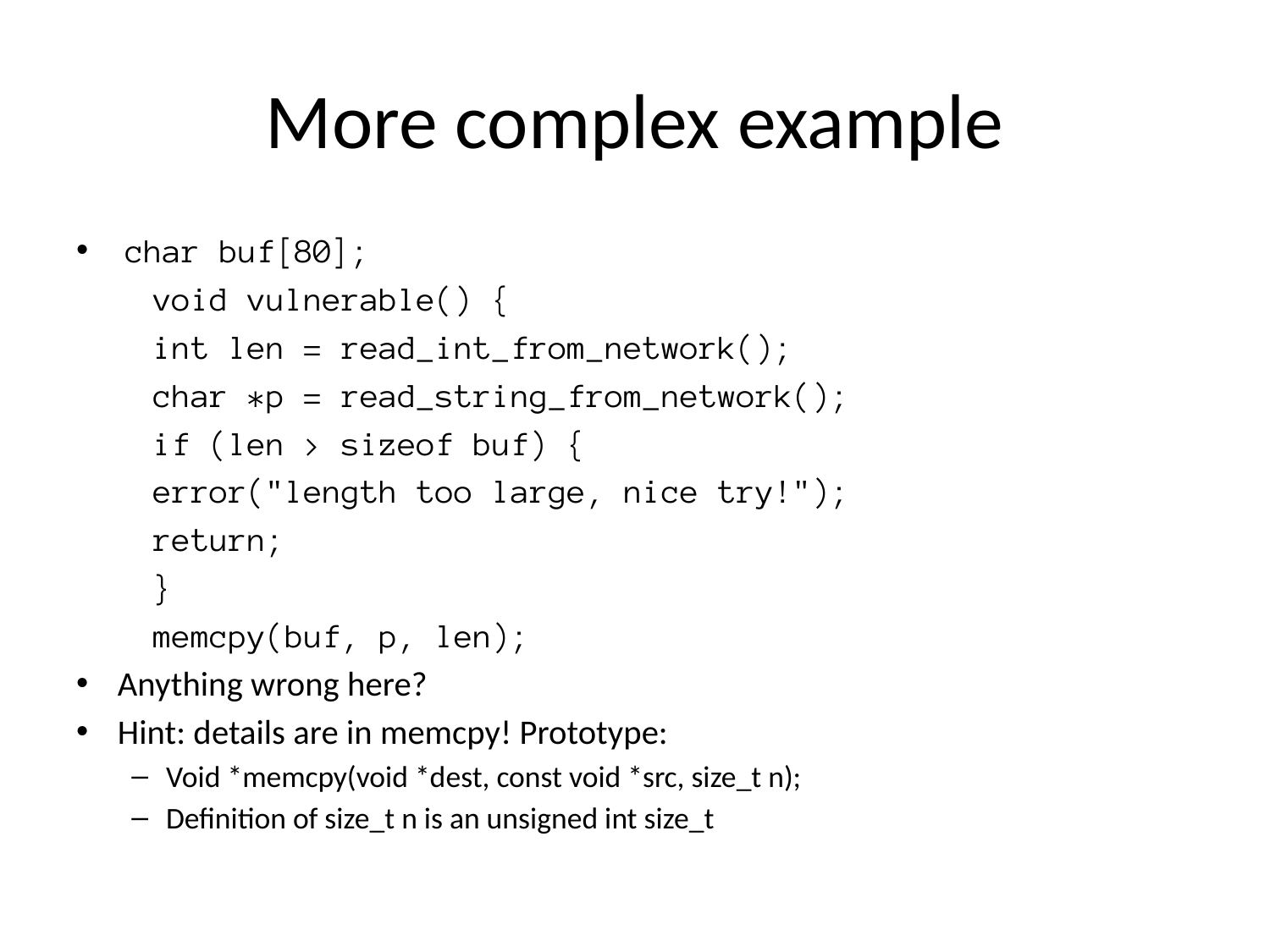

# More complex example
 char buf[80];
	void vulnerable() {
		int len = read_int_from_network();
		char *p = read_string_from_network();
		if (len > sizeof buf) {
			error("length too large, nice try!");
		return;
	}
	memcpy(buf, p, len);
Anything wrong here?
Hint: details are in memcpy! Prototype:
Void *memcpy(void *dest, const void *src, size_t n);
Definition of size_t n is an unsigned int size_t